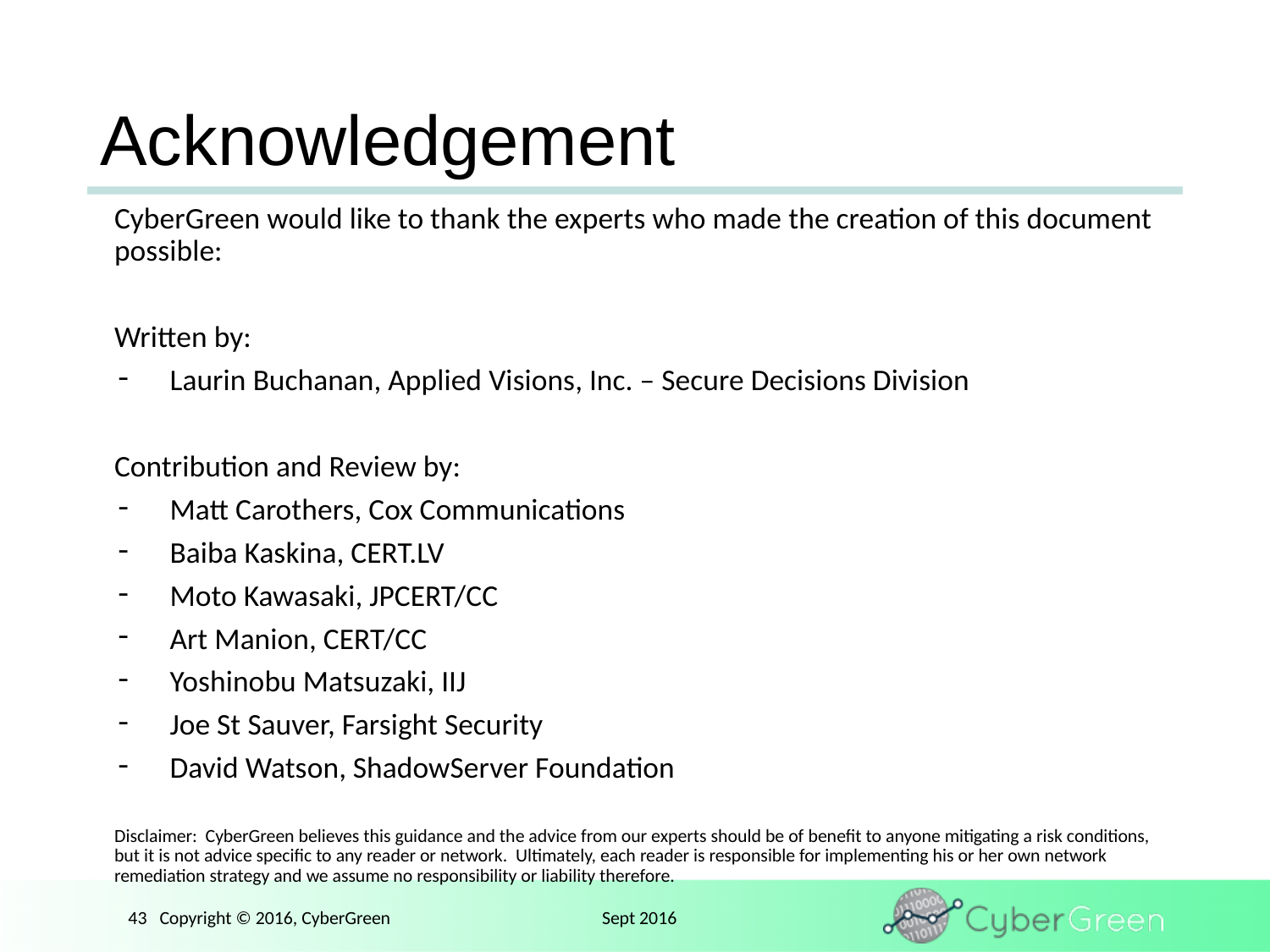

# Acknowledgement
CyberGreen would like to thank the experts who made the creation of this document possible:

Written by:
Laurin Buchanan, Applied Visions, Inc. – Secure Decisions Division

Contribution and Review by:
Matt Carothers, Cox Communications
Baiba Kaskina, CERT.LV
Moto Kawasaki, JPCERT/CC
Art Manion, CERT/CC
Yoshinobu Matsuzaki, IIJ
Joe St Sauver, Farsight Security
David Watson, ShadowServer Foundation

Disclaimer:  CyberGreen believes this guidance and the advice from our experts should be of benefit to anyone mitigating a risk conditions, but it is not advice specific to any reader or network.  Ultimately, each reader is responsible for implementing his or her own network remediation strategy and we assume no responsibility or liability therefore.

43   Copyright © 2016, CyberGreen	                      Sept 2016